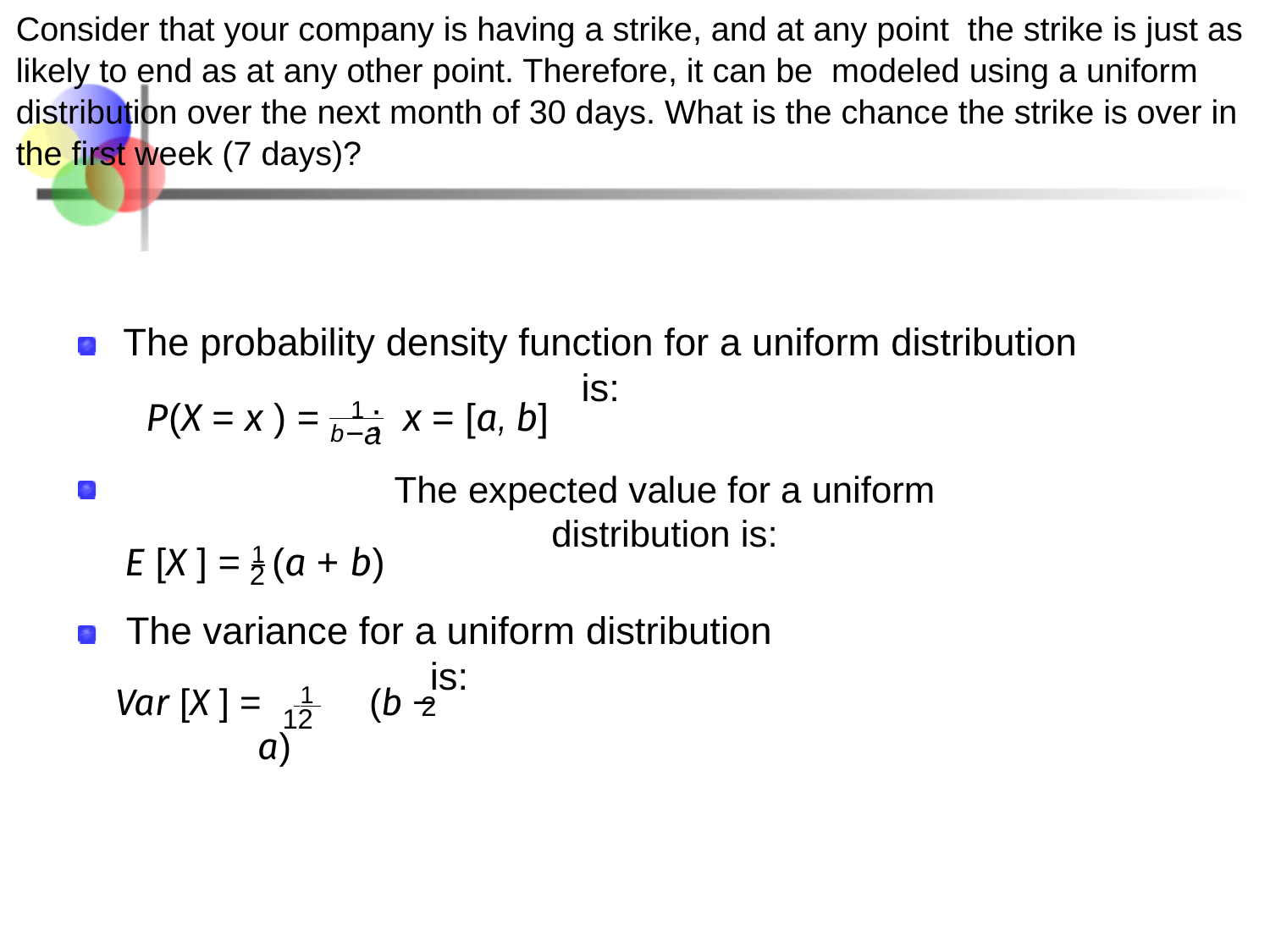

Consider that your company is having a strike, and at any point  the strike is just as likely to end as at any other point. Therefore, it can be  modeled using a uniform distribution over the next month of 30 days. What is the chance the strike is over in the first week (7 days)?
The probability density function for a uniform distribution is:

P(X = x ) = b 1 ;  x = [a, b]
−a
The expected value for a uniform distribution is:

E [X ] = 1 (a + b)
2
The variance for a uniform distribution is:

 1 	2
Var [X ] =	(b − a)
12